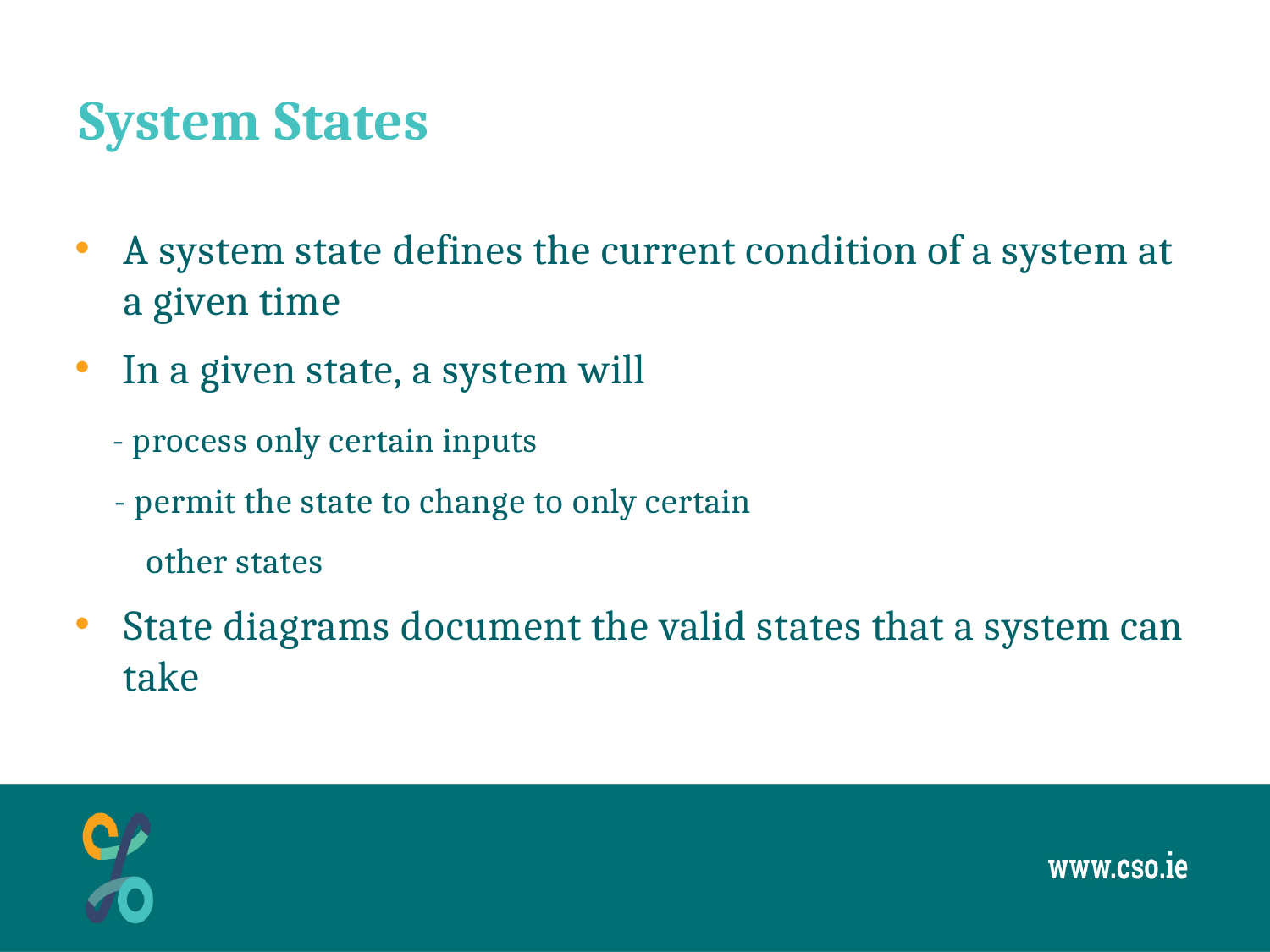

# System States
A system state defines the current condition of a system at a given time
In a given state, a system will
    - process only certain inputs
     - permit the state to change to only certain
         other states
State diagrams document the valid states that a system can take